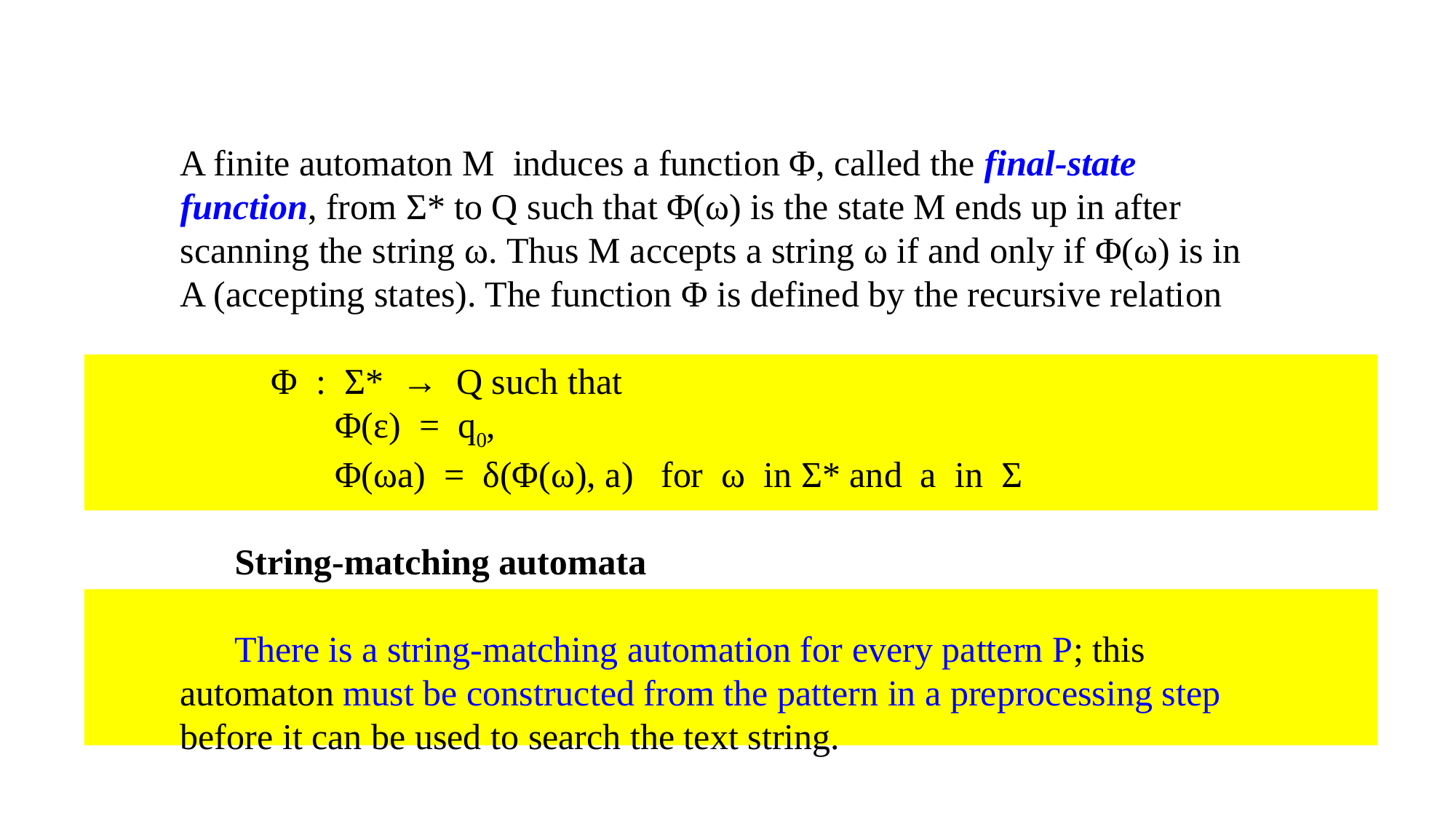

A finite automaton M  induces a function Φ, called the final-state function, from Σ* to Q such that Φ(ω) is the state M ends up in after scanning the string ω. Thus M accepts a string ω if and only if Φ(ω) is in A (accepting states). The function Φ is defined by the recursive relation

          Φ  :  Σ*  →  Q such that
     Φ(ε)  =  q0,
     Φ(ωa)  =  δ(Φ(ω), a)   for  ω  in Σ* and  a  in  Σ

String-matching automata

There is a string-matching automation for every pattern P; this automaton must be constructed from the pattern in a preprocessing step before it can be used to search the text string.